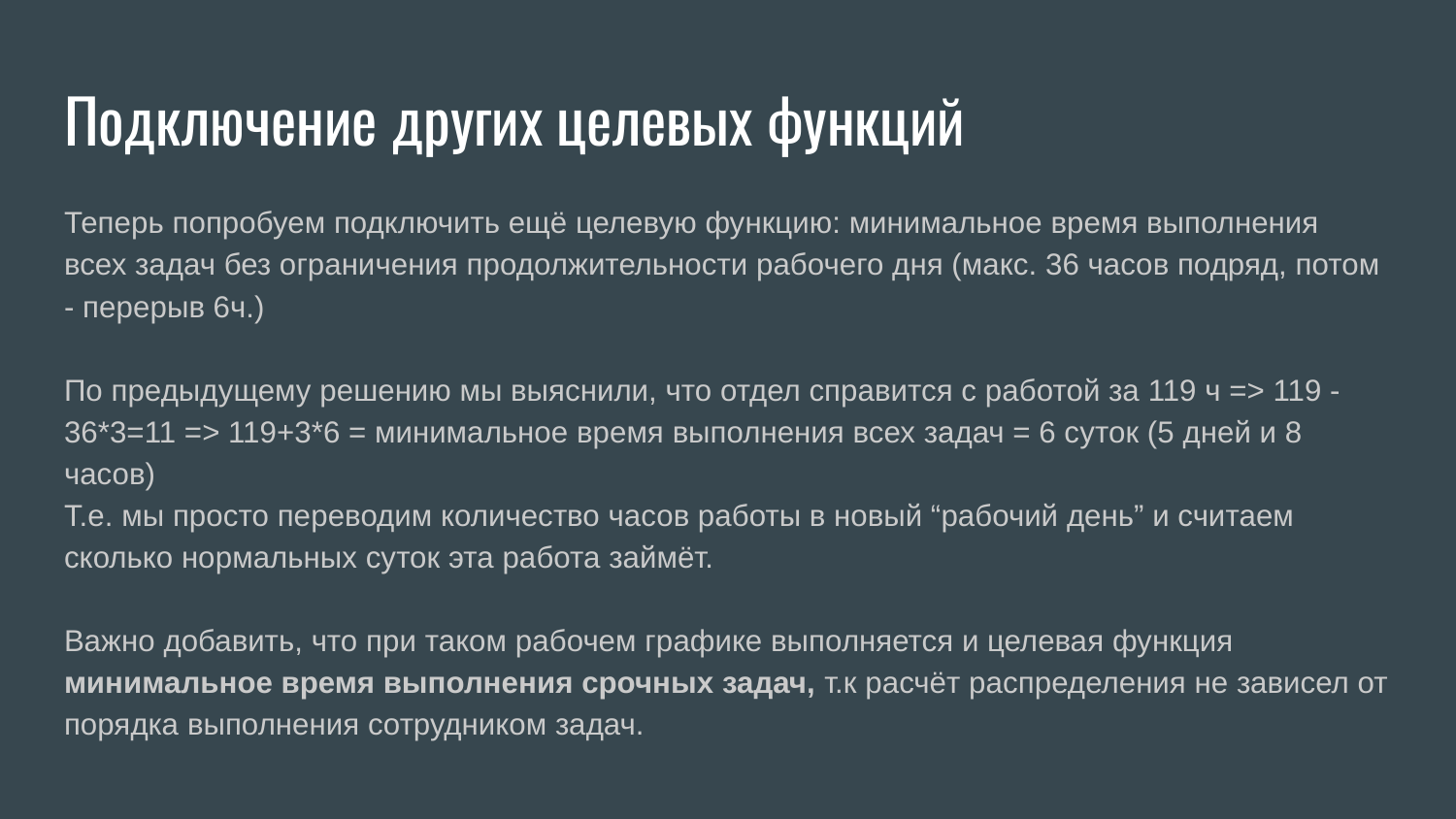

# Подключение других целевых функций
Теперь попробуем подключить ещё целевую функцию: минимальное время выполнения всех задач без ограничения продолжительности рабочего дня (макс. 36 часов подряд, потом - перерыв 6ч.)

По предыдущему решению мы выяснили, что отдел справится с работой за 119 ч => 119 - 36*3=11 => 119+3*6 = минимальное время выполнения всех задач = 6 суток (5 дней и 8 часов)
Т.е. мы просто переводим количество часов работы в новый “рабочий день” и считаем сколько нормальных суток эта работа займёт.

Важно добавить, что при таком рабочем графике выполняется и целевая функция
минимальное время выполнения срочных задач, т.к расчёт распределения не зависел от порядка выполнения сотрудником задач.